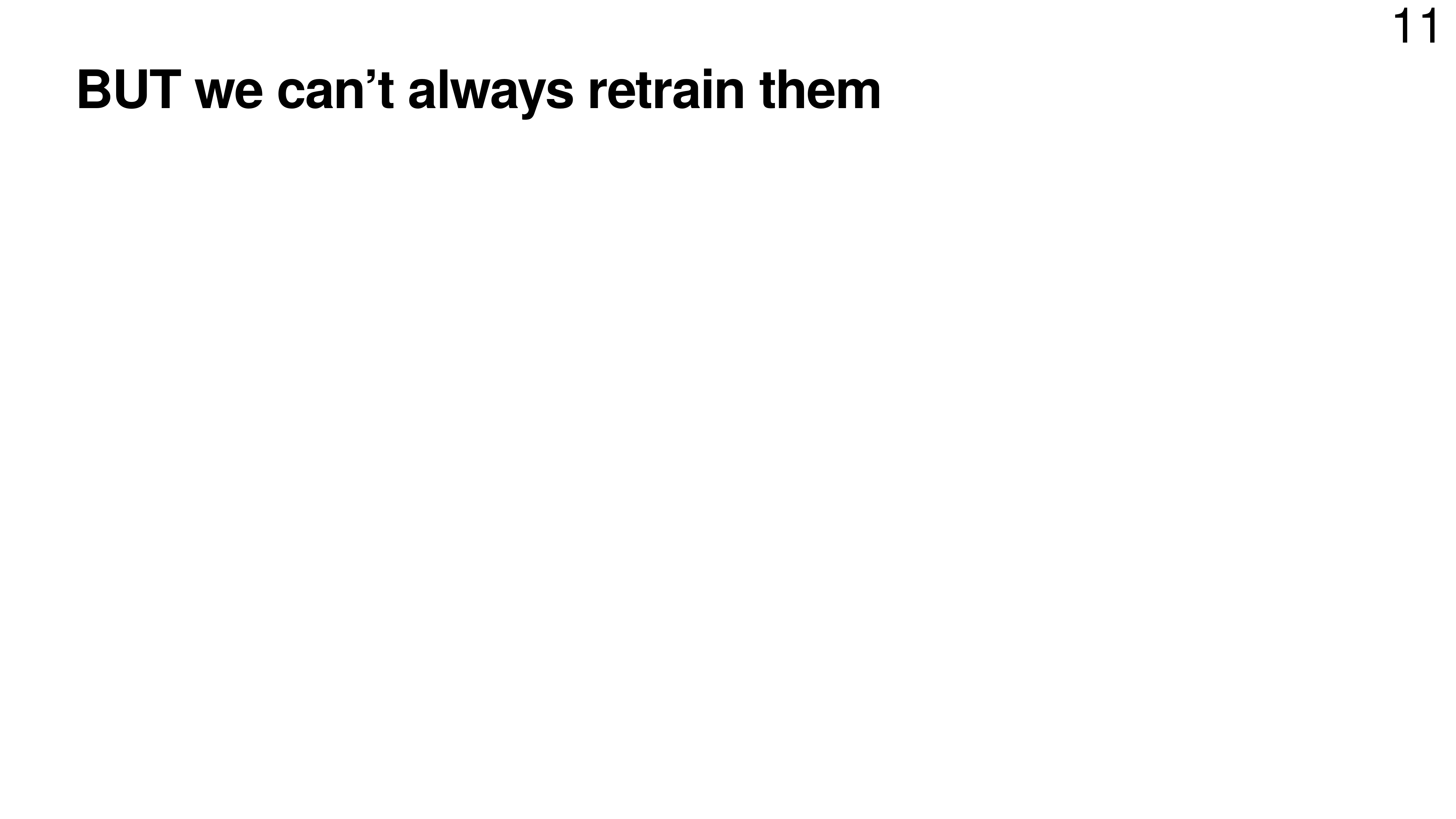

11
# BUT we can’t always retrain them